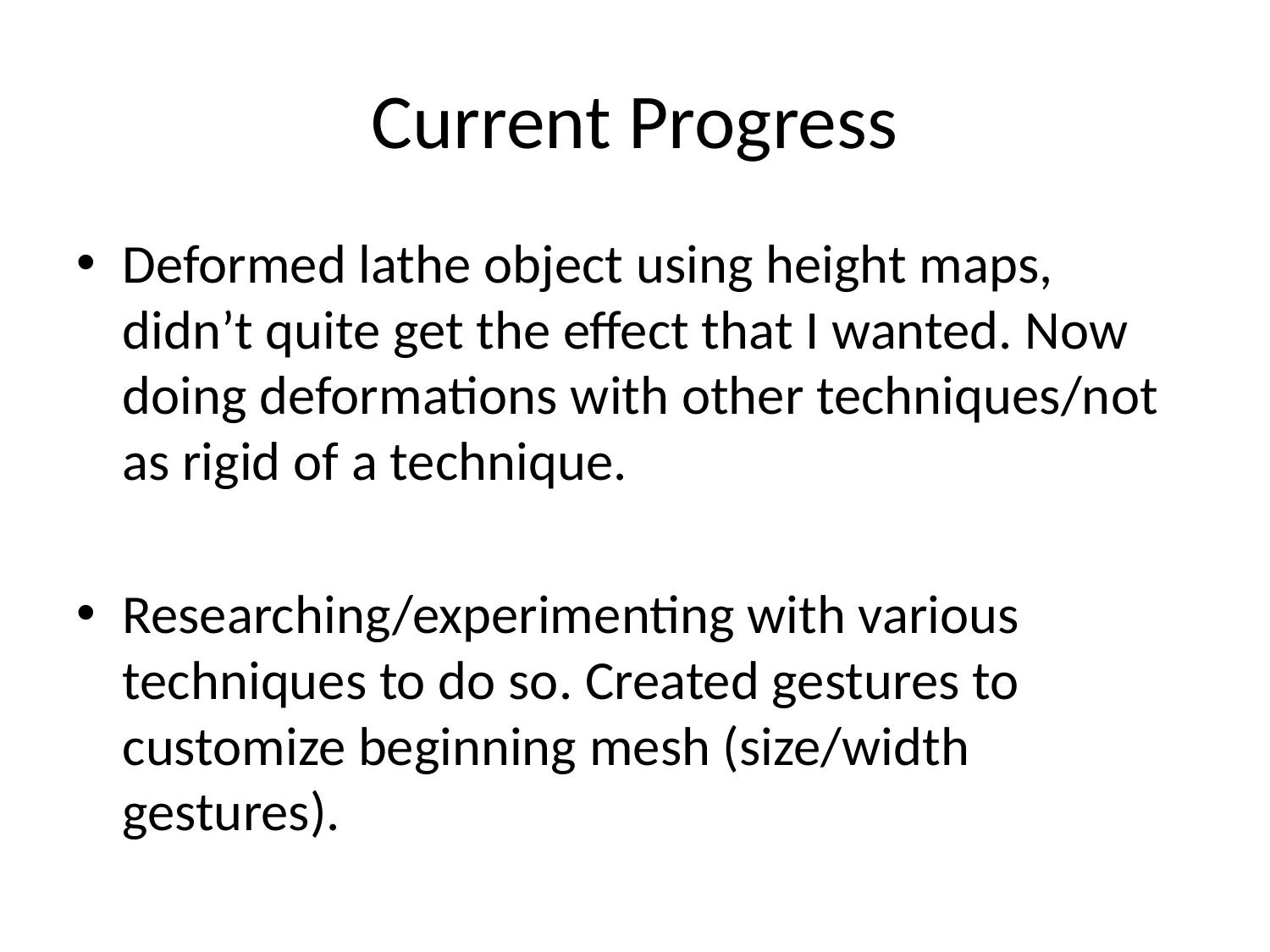

# Current Progress
Deformed lathe object using height maps, didn’t quite get the effect that I wanted. Now doing deformations with other techniques/not as rigid of a technique.

Researching/experimenting with various techniques to do so. Created gestures to customize beginning mesh (size/width gestures).